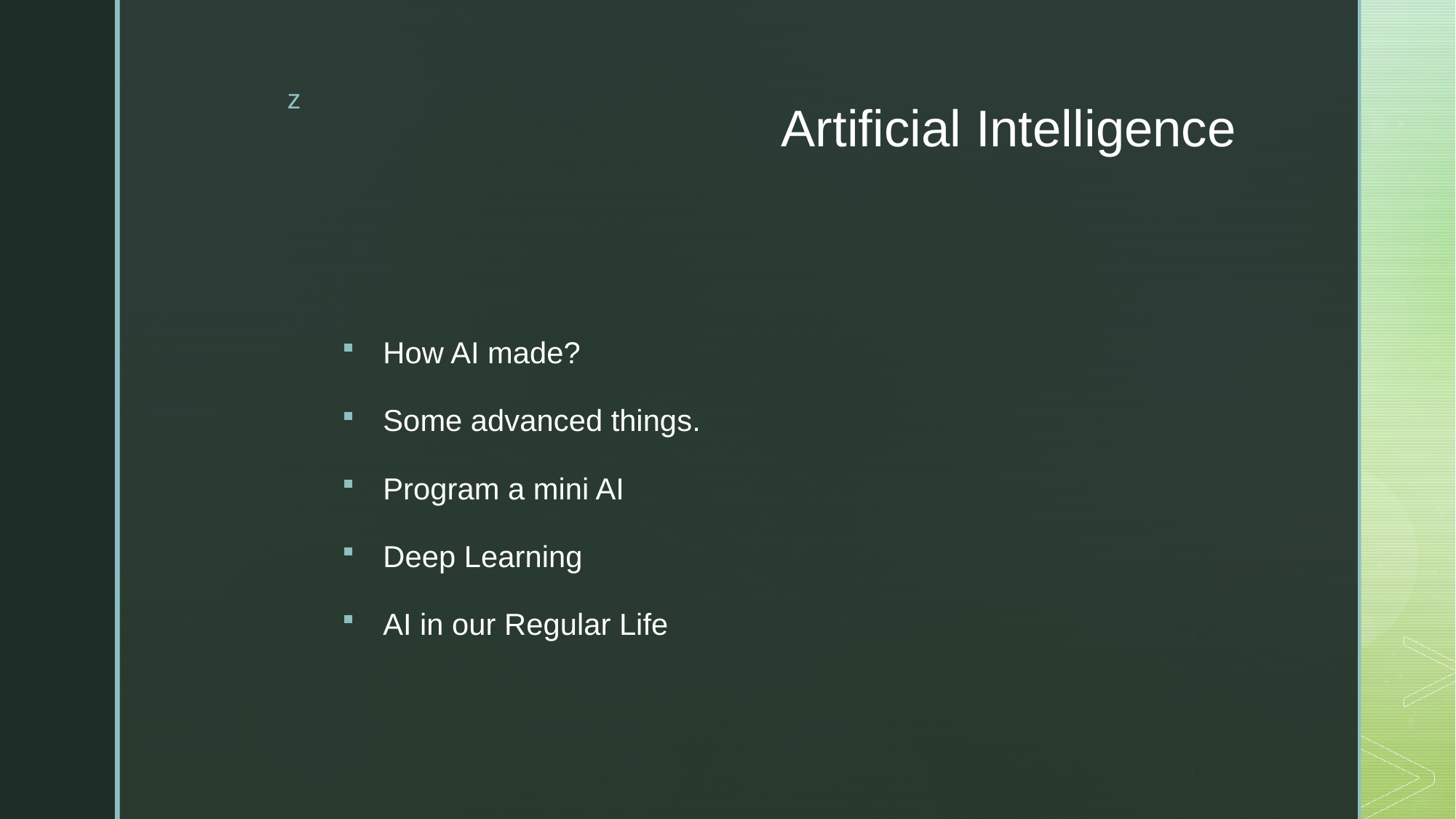

# Artificial Intelligence
How AI made?
Some advanced things.
Program a mini AI
Deep Learning
AI in our Regular Life